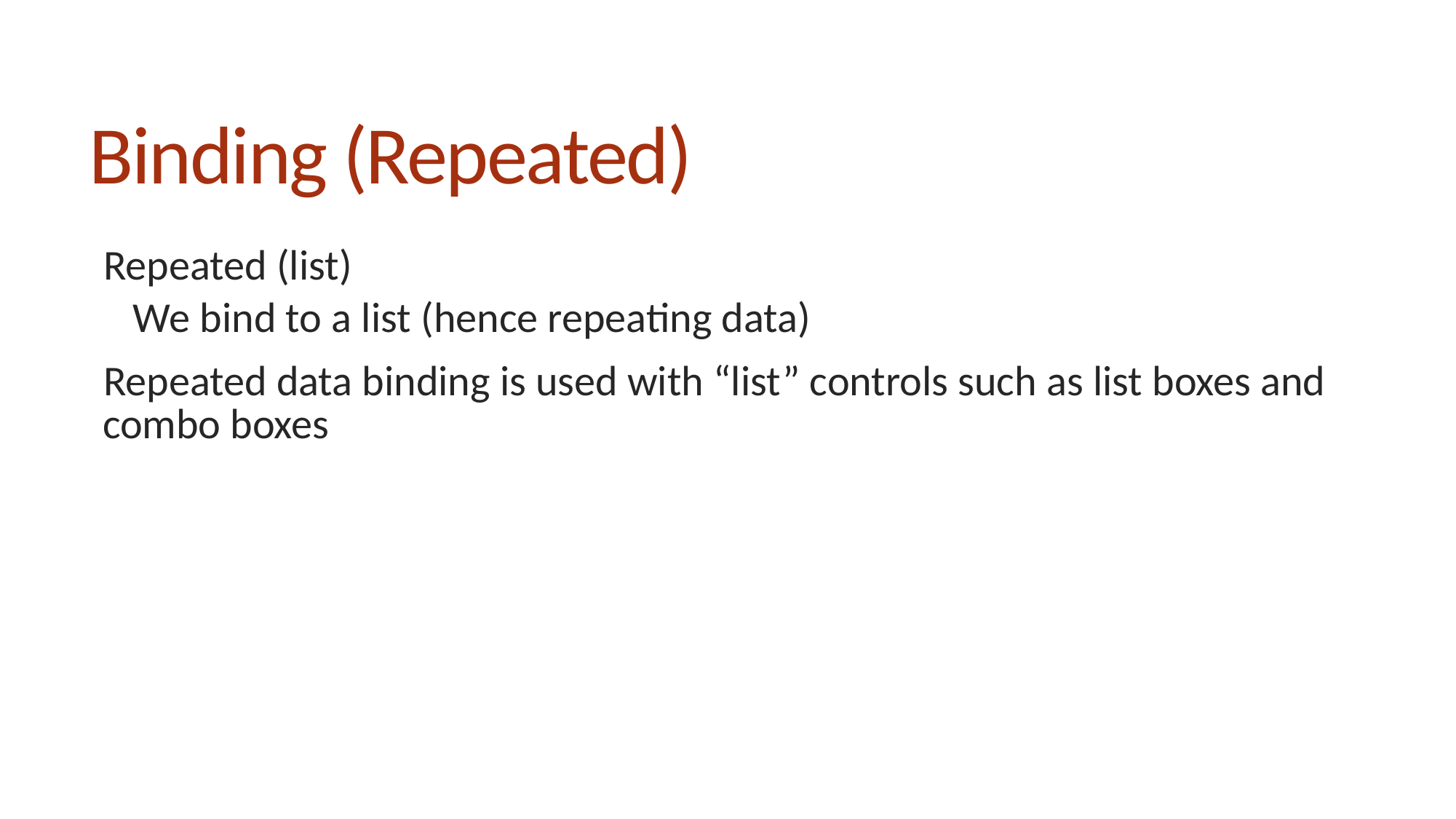

# Binding (Repeated)
Repeated (list)
We bind to a list (hence repeating data)
Repeated data binding is used with “list” controls such as list boxes and combo boxes